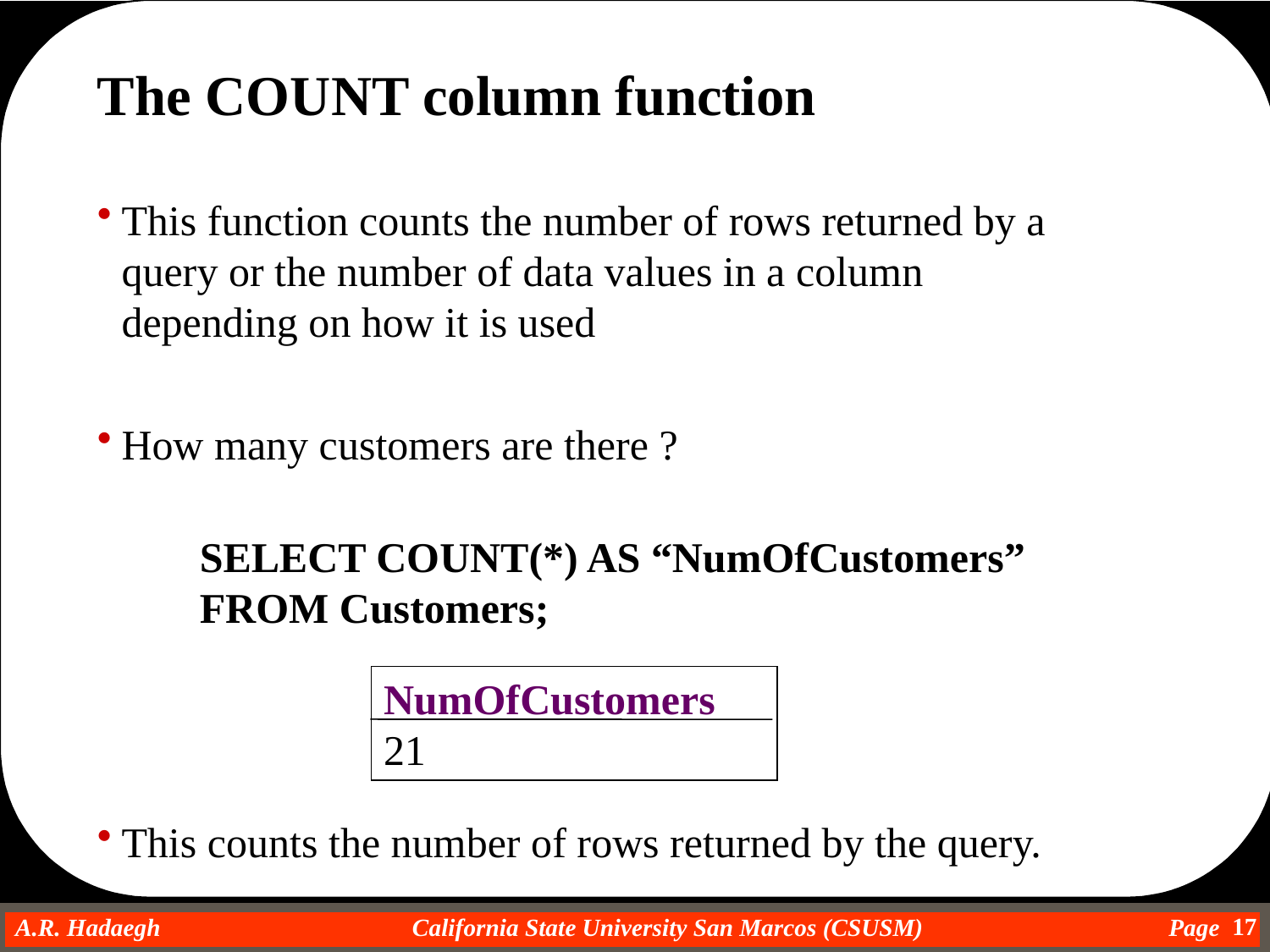

The COUNT column function

This function counts the number of rows returned by a query or the number of data values in a column depending on how it is used

How many customers are there ?

SELECT COUNT(*) AS “NumOfCustomers”
FROM Customers;

This counts the number of rows returned by the query.
NumOfCustomers
21

17